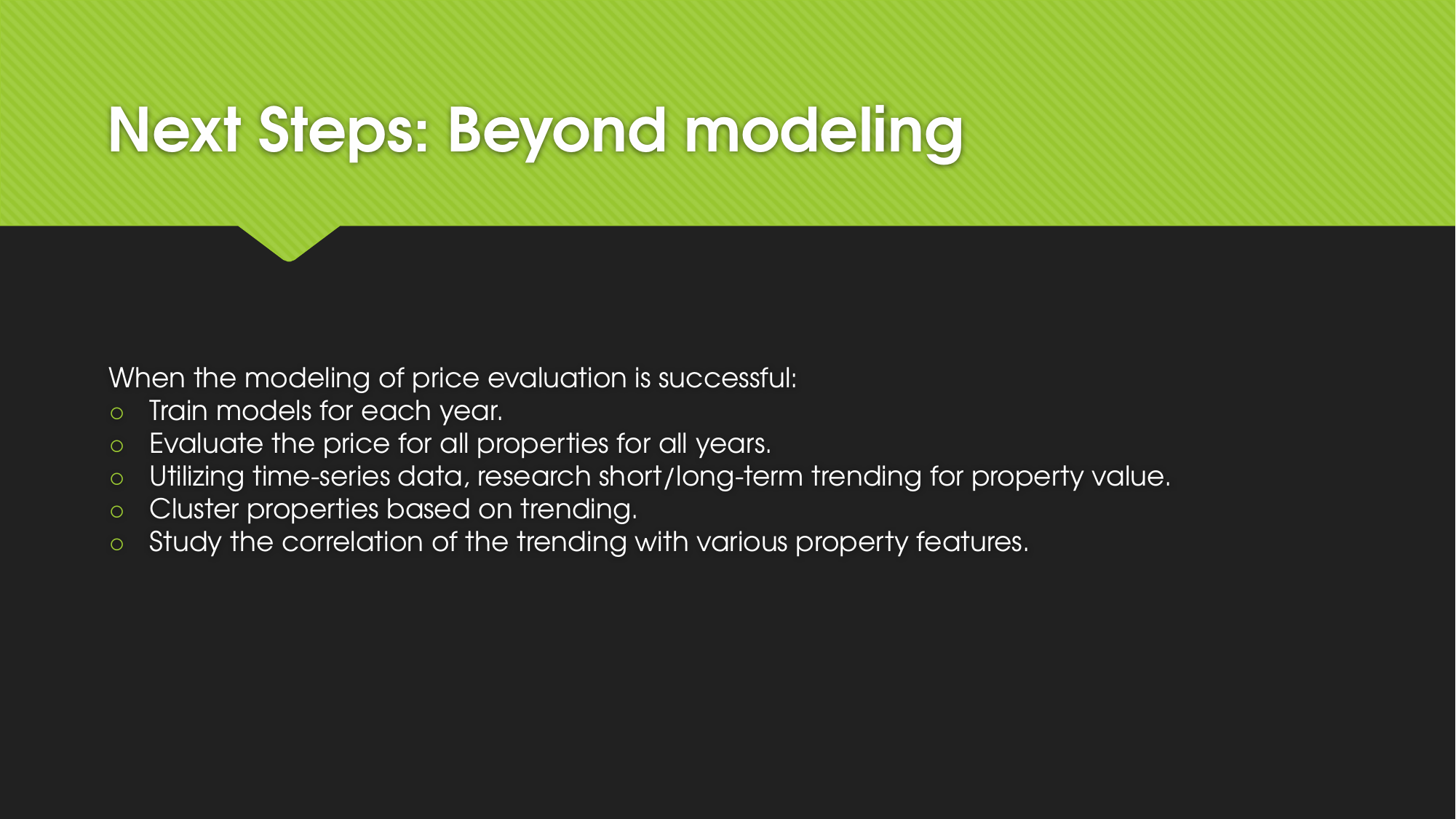

# Next Steps: Beyond modeling
When the modeling of price evaluation is successful:
Train models for each year.
Evaluate the price for all properties for all years.
Utilizing time-series data, research short/long-term trending for property value.
Cluster properties based on trending.
Study the correlation of the trending with various property features.